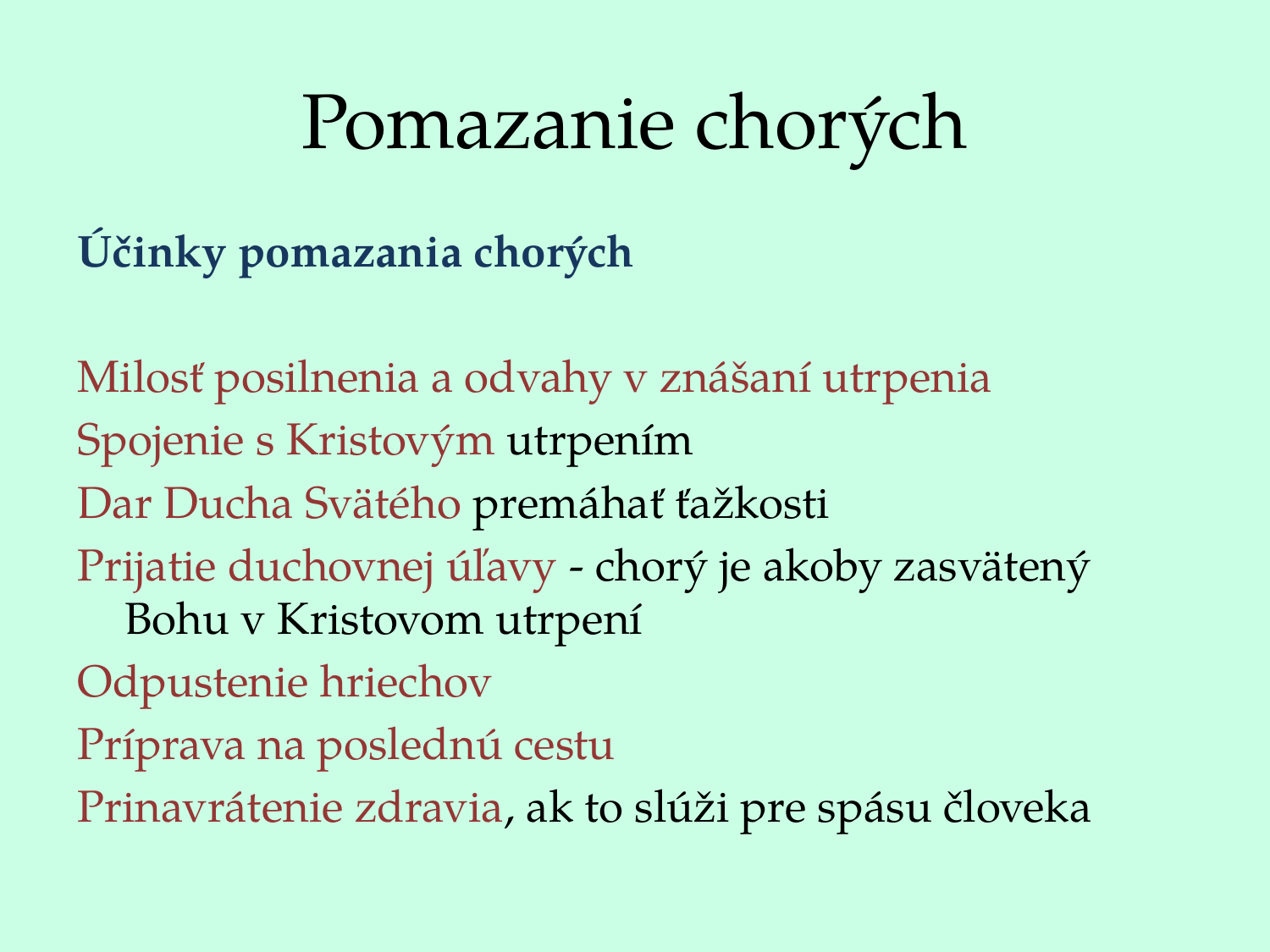

# Pomazanie chorých
Účinky pomazania chorých

Milosť posilnenia a odvahy v znášaní utrpenia
Spojenie s Kristovým utrpením
Dar Ducha Svätého premáhať ťažkosti
Prijatie duchovnej úľavy - chorý je akoby zasvätený Bohu v Kristovom utrpení
Odpustenie hriechov
Príprava na poslednú cestu
Prinavrátenie zdravia, ak to slúži pre spásu človeka